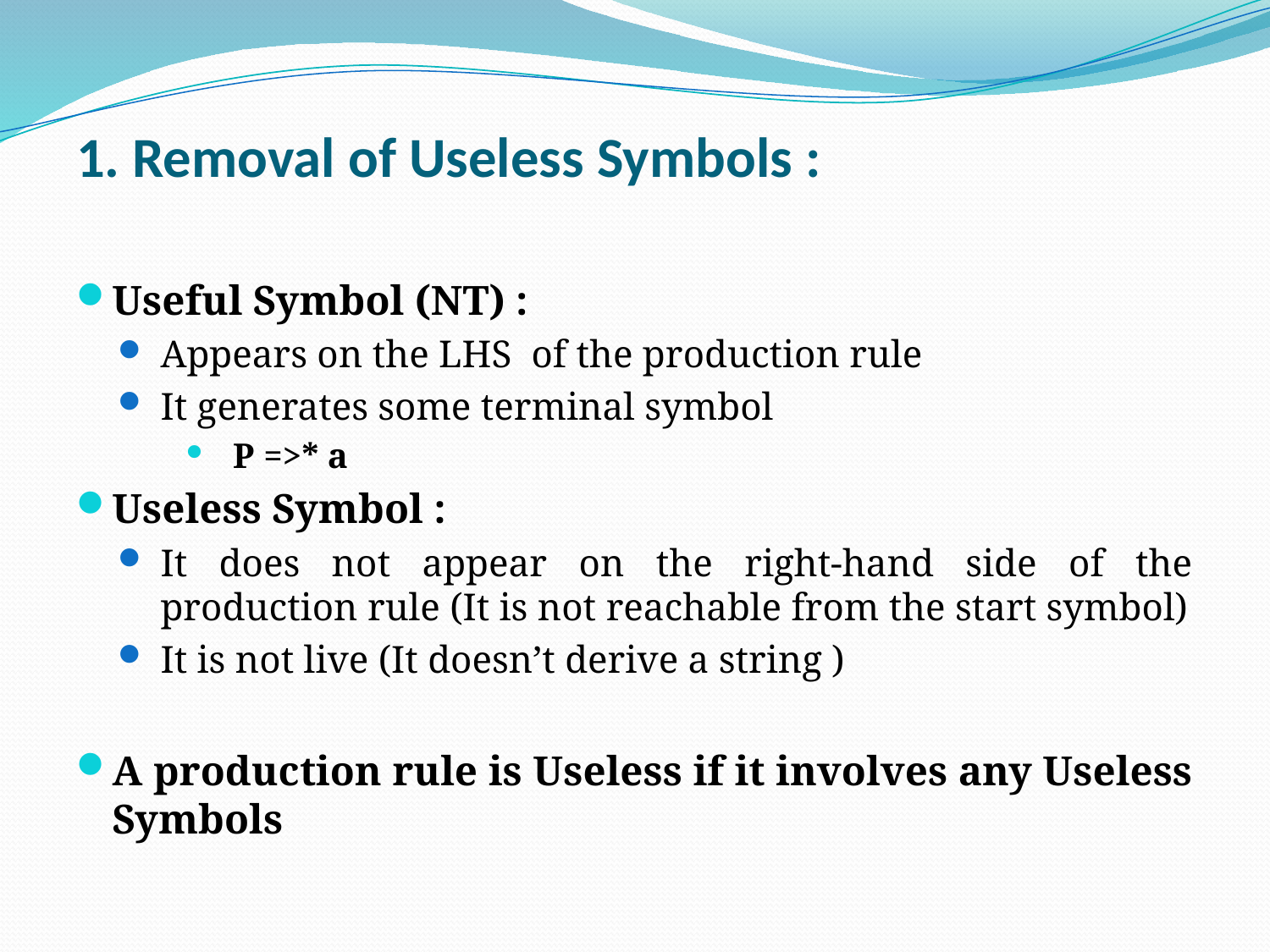

# 1. Removal of Useless Symbols :
Useful Symbol (NT) :
Appears on the LHS  of the production rule
It generates some terminal symbol
P =>* a
Useless Symbol :
It does not appear on the right-hand side of the production rule (It is not reachable from the start symbol)
It is not live (It doesn’t derive a string )

A production rule is Useless if it involves any Useless Symbols